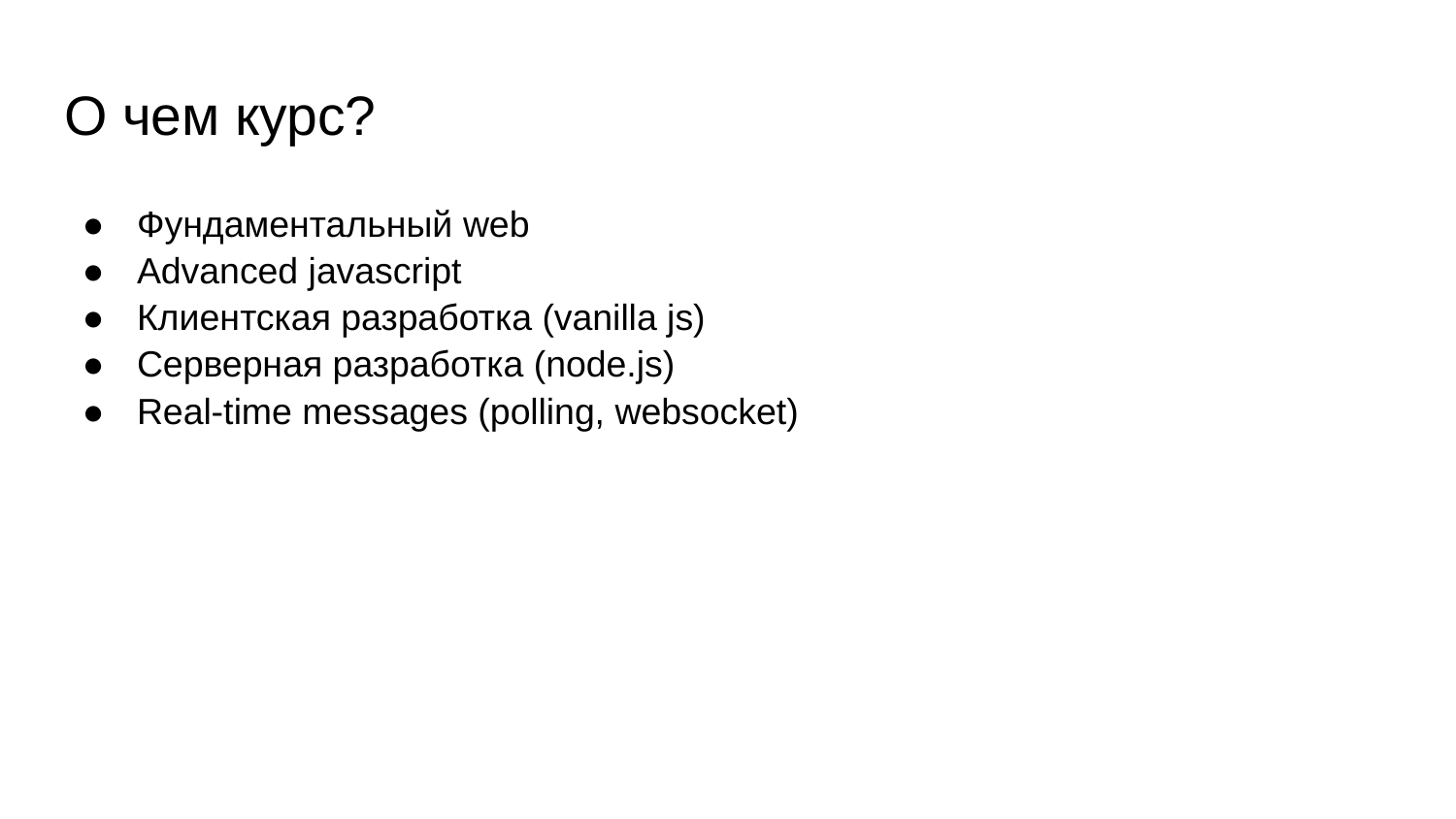

# О чем курс?
Фундаментальный web
Advanced javascript
Клиентская разработка (vanilla js)
Серверная разработка (node.js)
Real-time messages (polling, websocket)